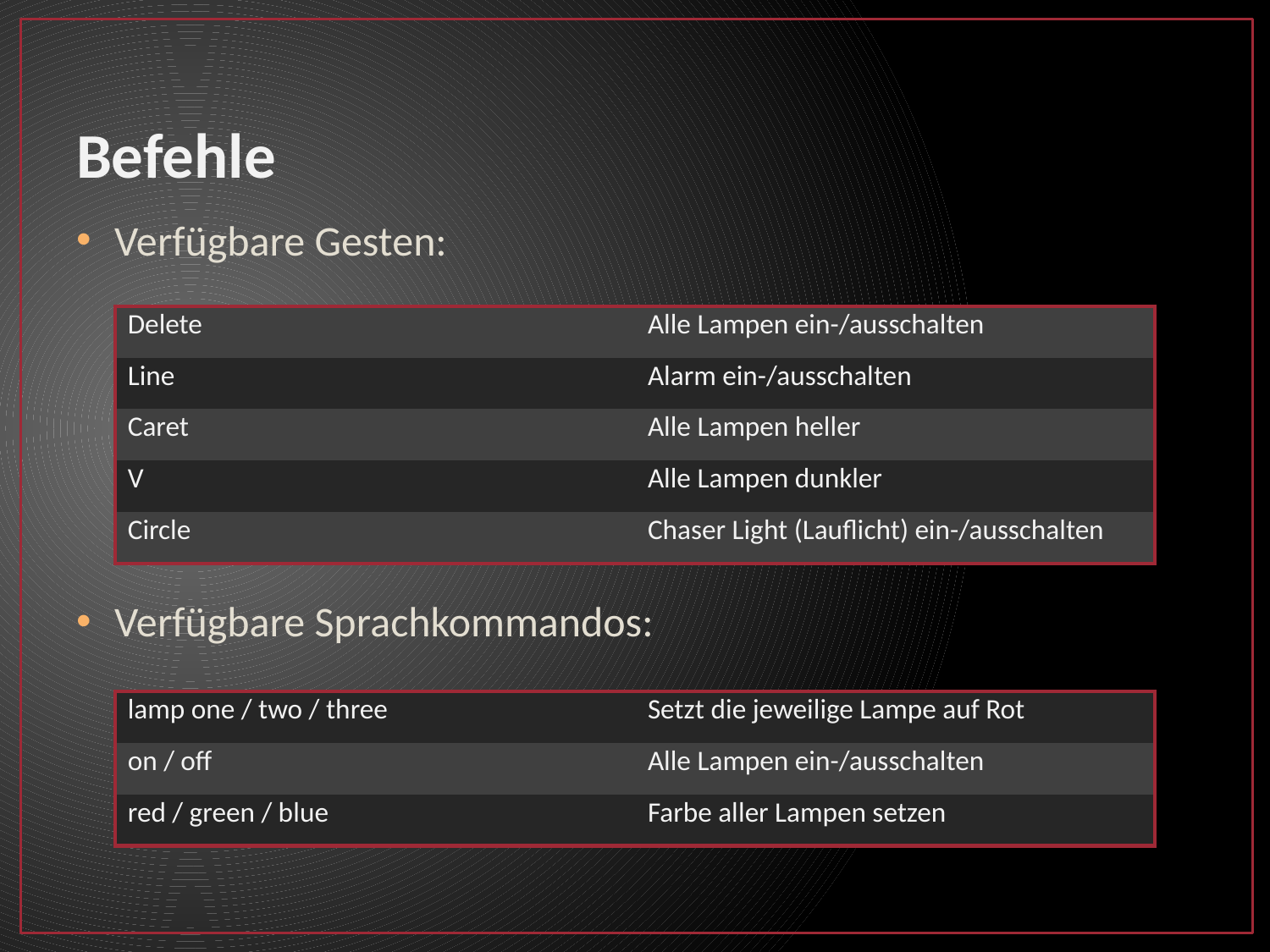

# Befehle
Verfügbare Gesten:

Verfügbare Sprachkommandos:

| Delete | Alle Lampen ein-/ausschalten |
| --- | --- |
| Line | Alarm ein-/ausschalten |
| Caret | Alle Lampen heller |
| V | Alle Lampen dunkler |
| Circle | Chaser Light (Lauflicht) ein-/ausschalten |
| lamp one / two / three | Setzt die jeweilige Lampe auf Rot |
| --- | --- |
| on / off | Alle Lampen ein-/ausschalten |
| red / green / blue | Farbe aller Lampen setzen |